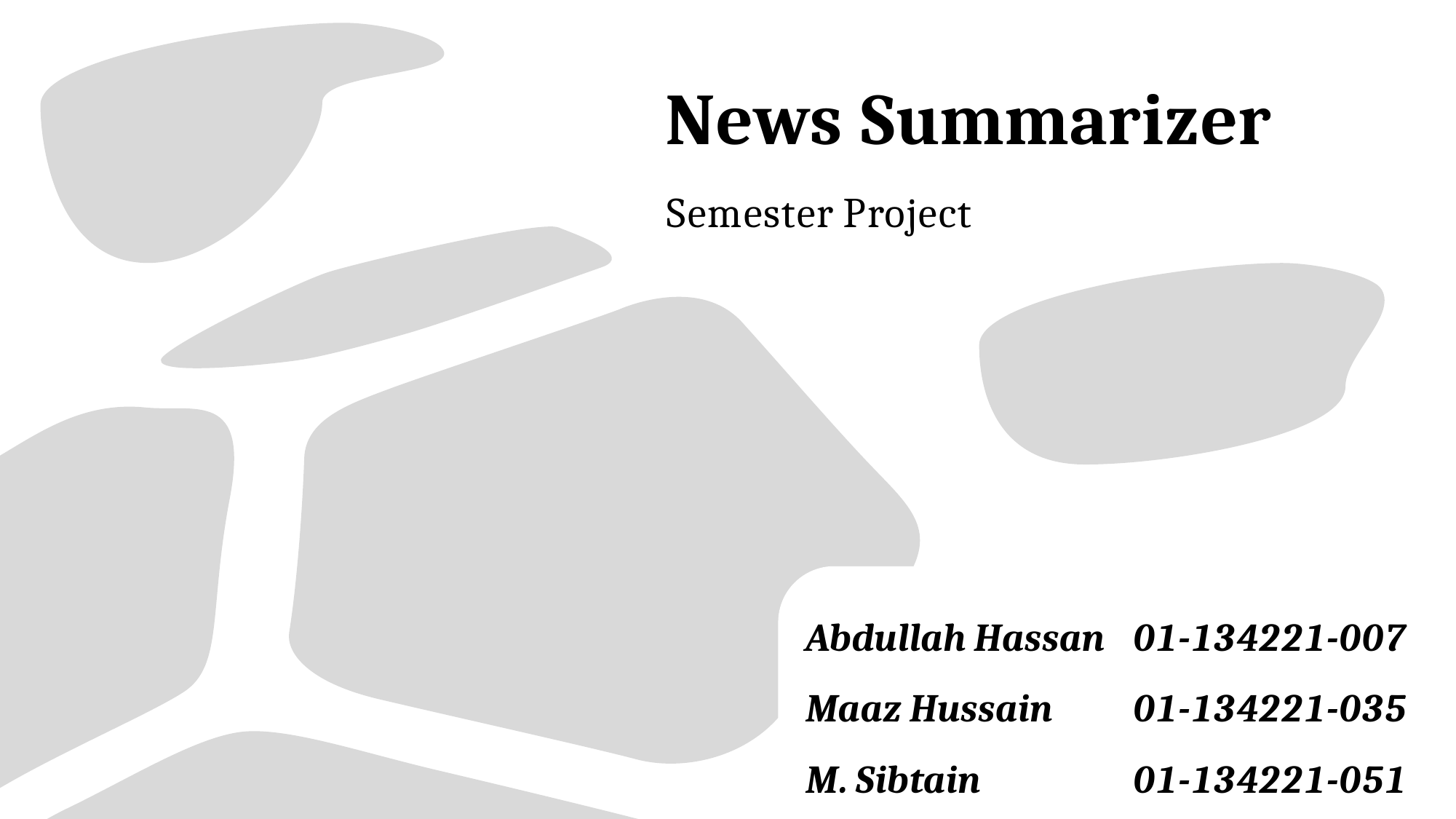

News Summarizer
Semester Project

Abdullah Hassan	01-134221-007
Maaz Hussain	01-134221-035
M. Sibtain		01-134221-051